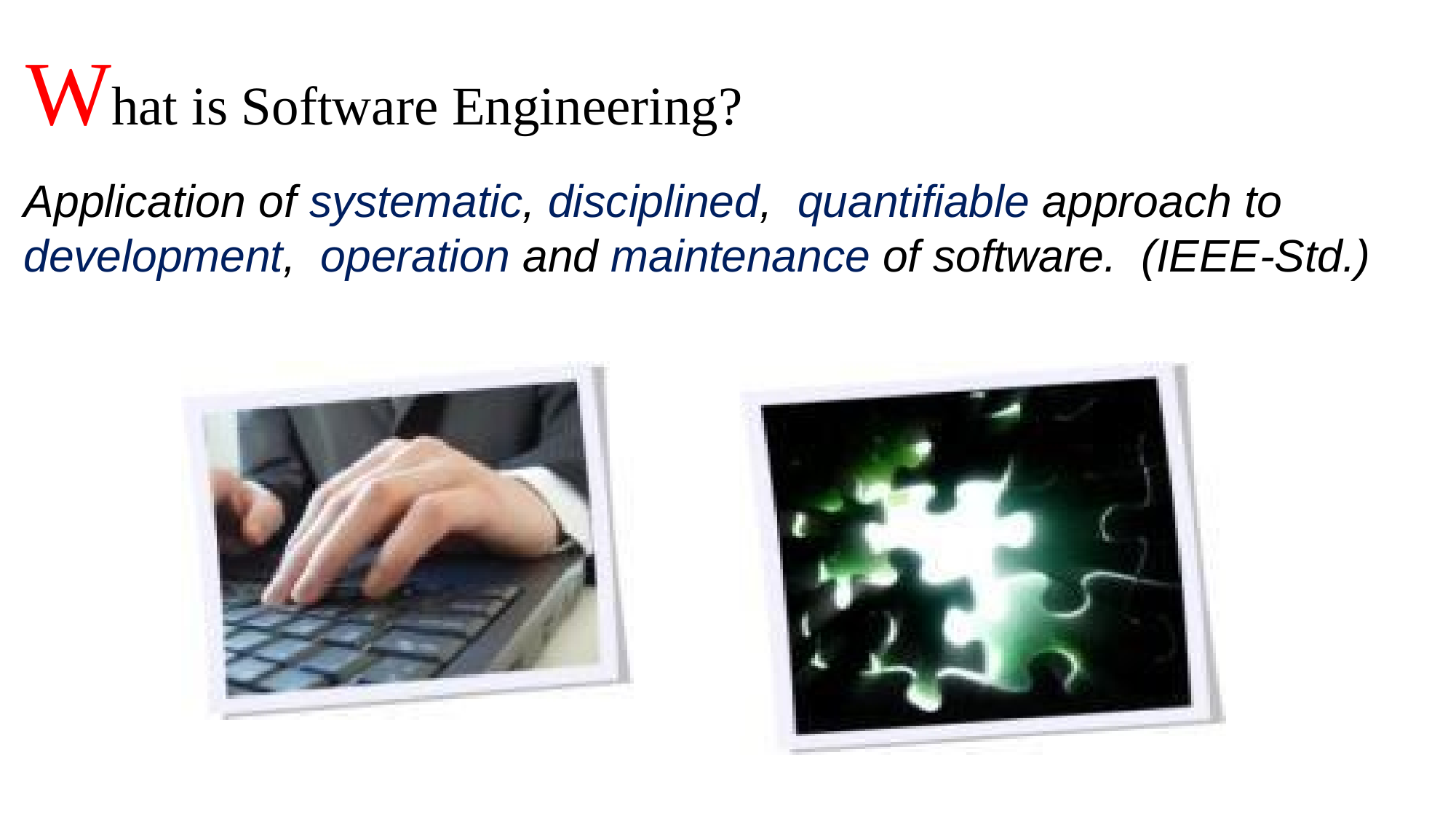

# Software Engineering
What is Software Engineering?
Application of systematic, disciplined,  quantifiable approach to development,  operation and maintenance of software.  (IEEE-Std.)